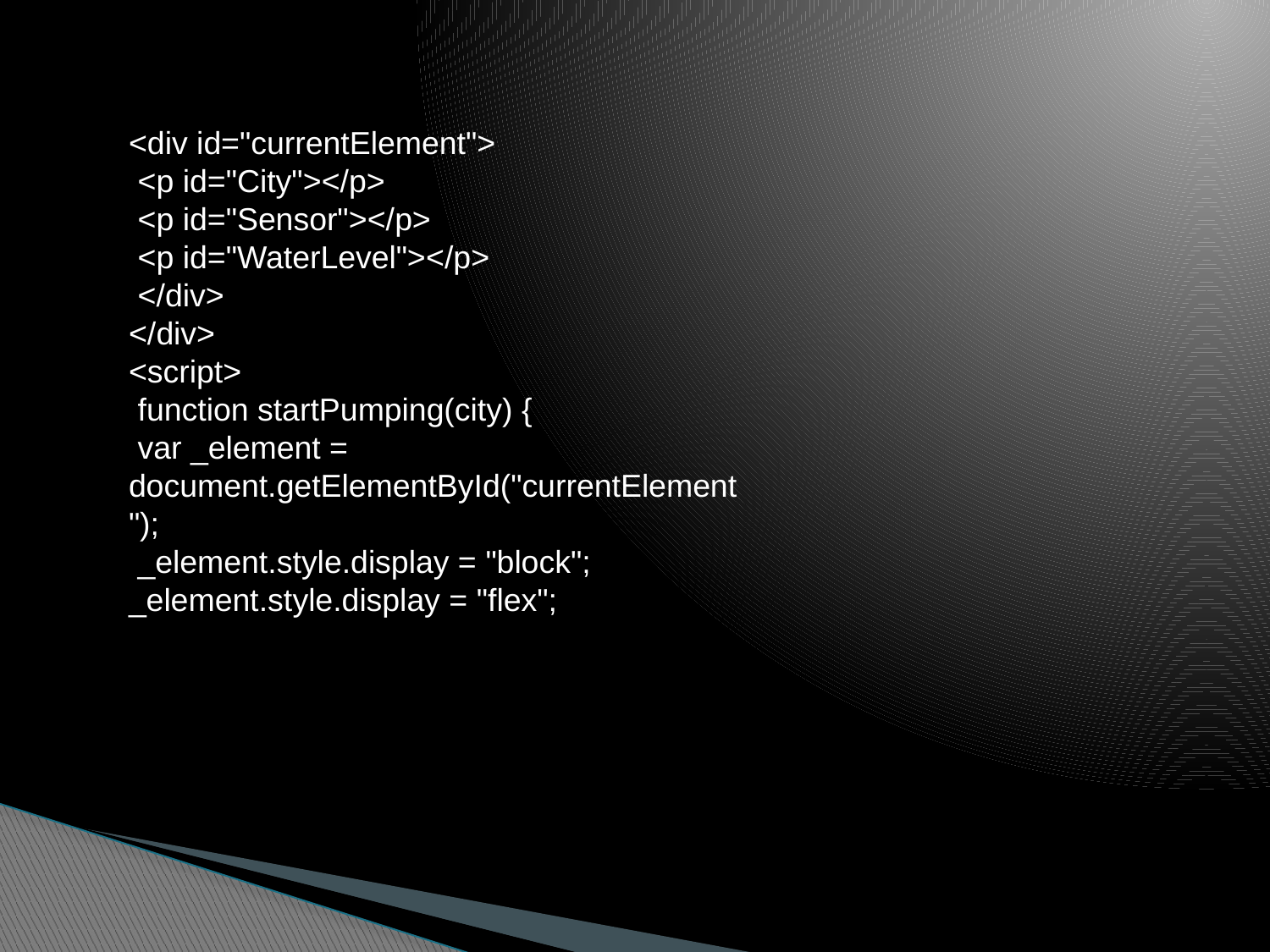

<div id="currentElement">
 <p id="City"></p>
 <p id="Sensor"></p>
 <p id="WaterLevel"></p>
 </div>
</div>
<script>
 function startPumping(city) {
 var _element = document.getElementById("currentElement");
 _element.style.display = "block";        _element.style.display = "flex";